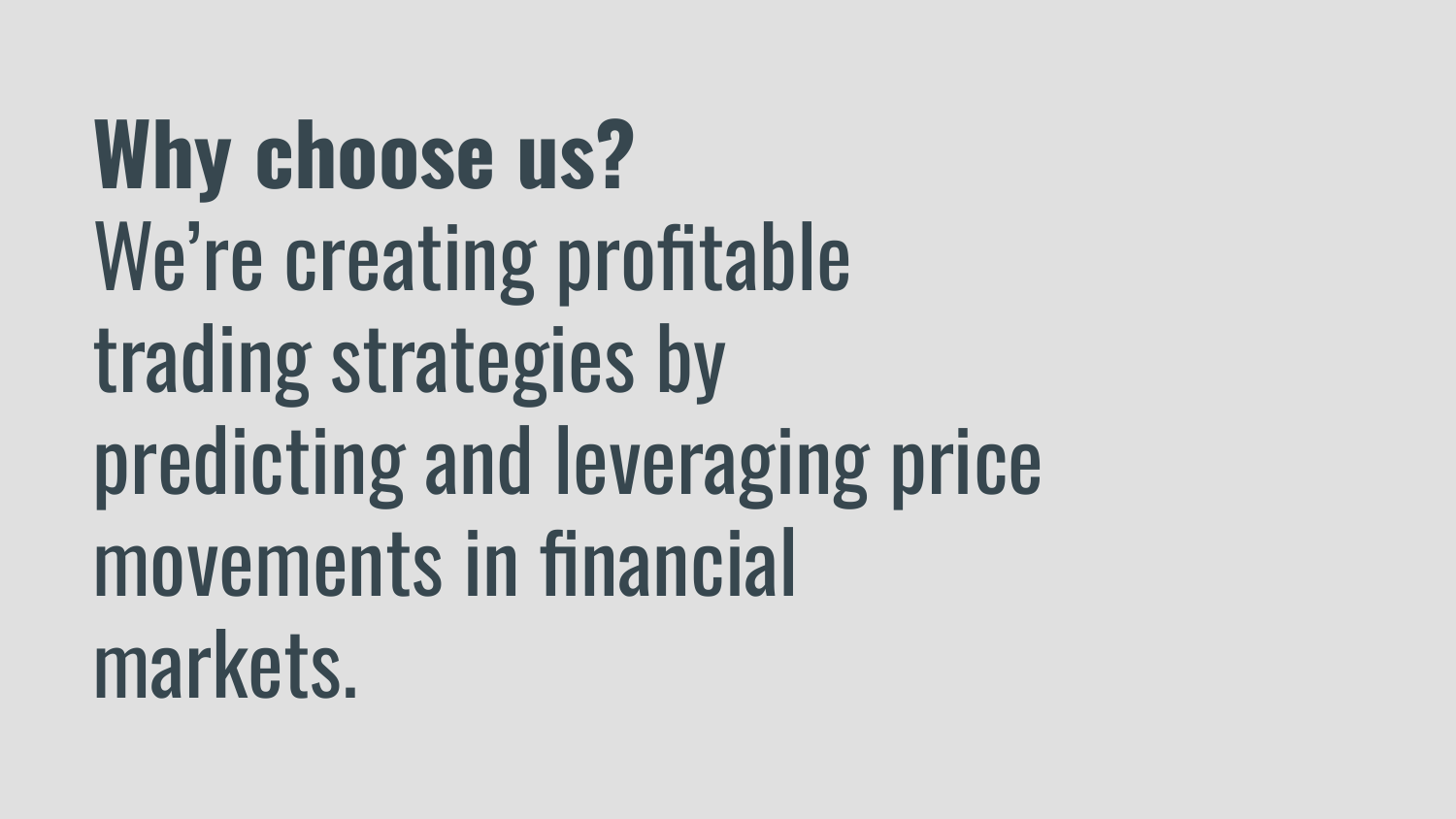

# Why choose us?
We’re creating profitable trading strategies by predicting and leveraging price movements in financial markets.